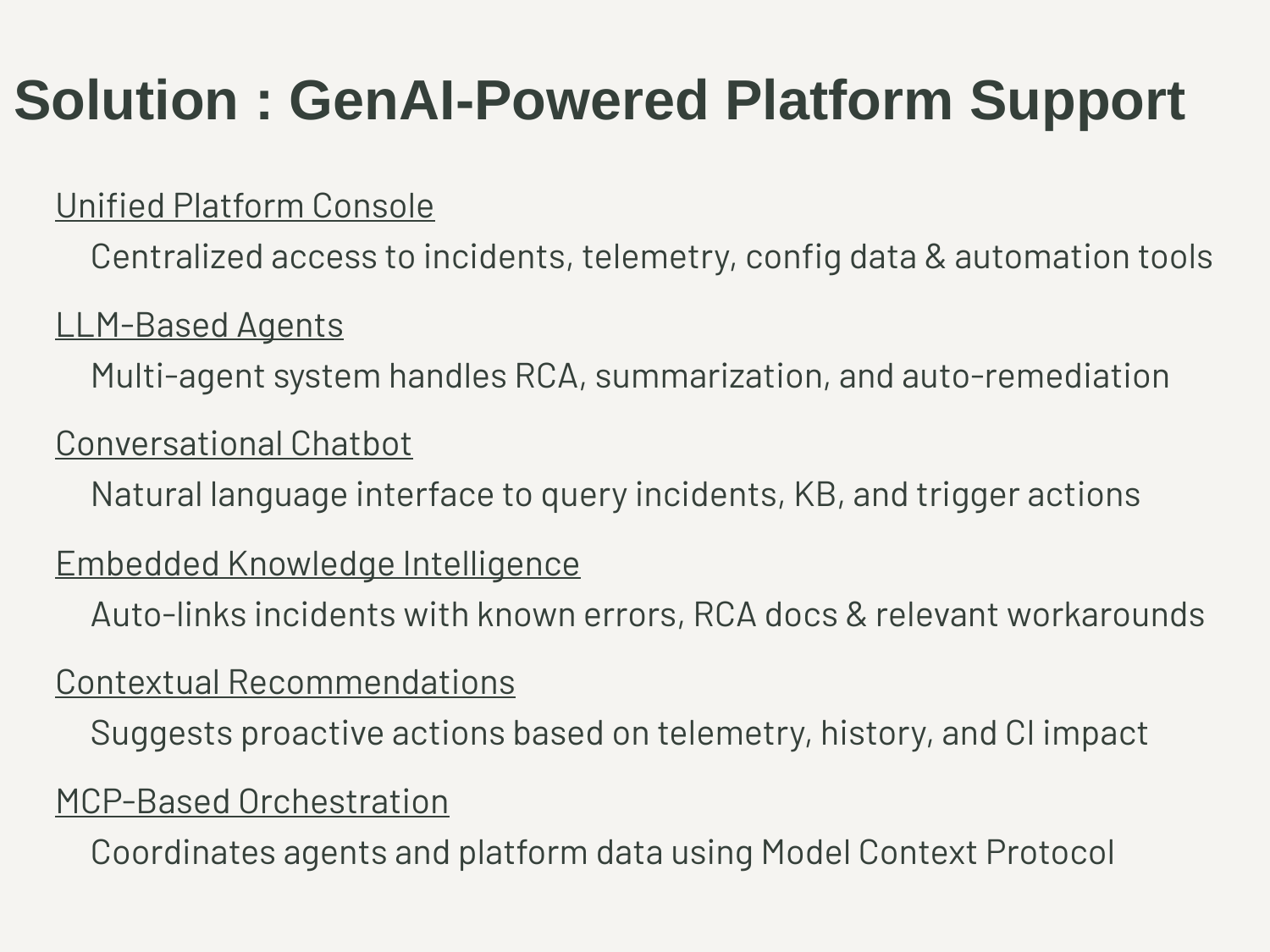

# Solution : GenAI-Powered Platform Support
Unified Platform Console
 Centralized access to incidents, telemetry, config data & automation tools
LLM-Based Agents
 Multi-agent system handles RCA, summarization, and auto-remediation
Conversational Chatbot
 Natural language interface to query incidents, KB, and trigger actions
Embedded Knowledge Intelligence
 Auto-links incidents with known errors, RCA docs & relevant workarounds
Contextual Recommendations
 Suggests proactive actions based on telemetry, history, and CI impact
MCP-Based Orchestration
 Coordinates agents and platform data using Model Context Protocol